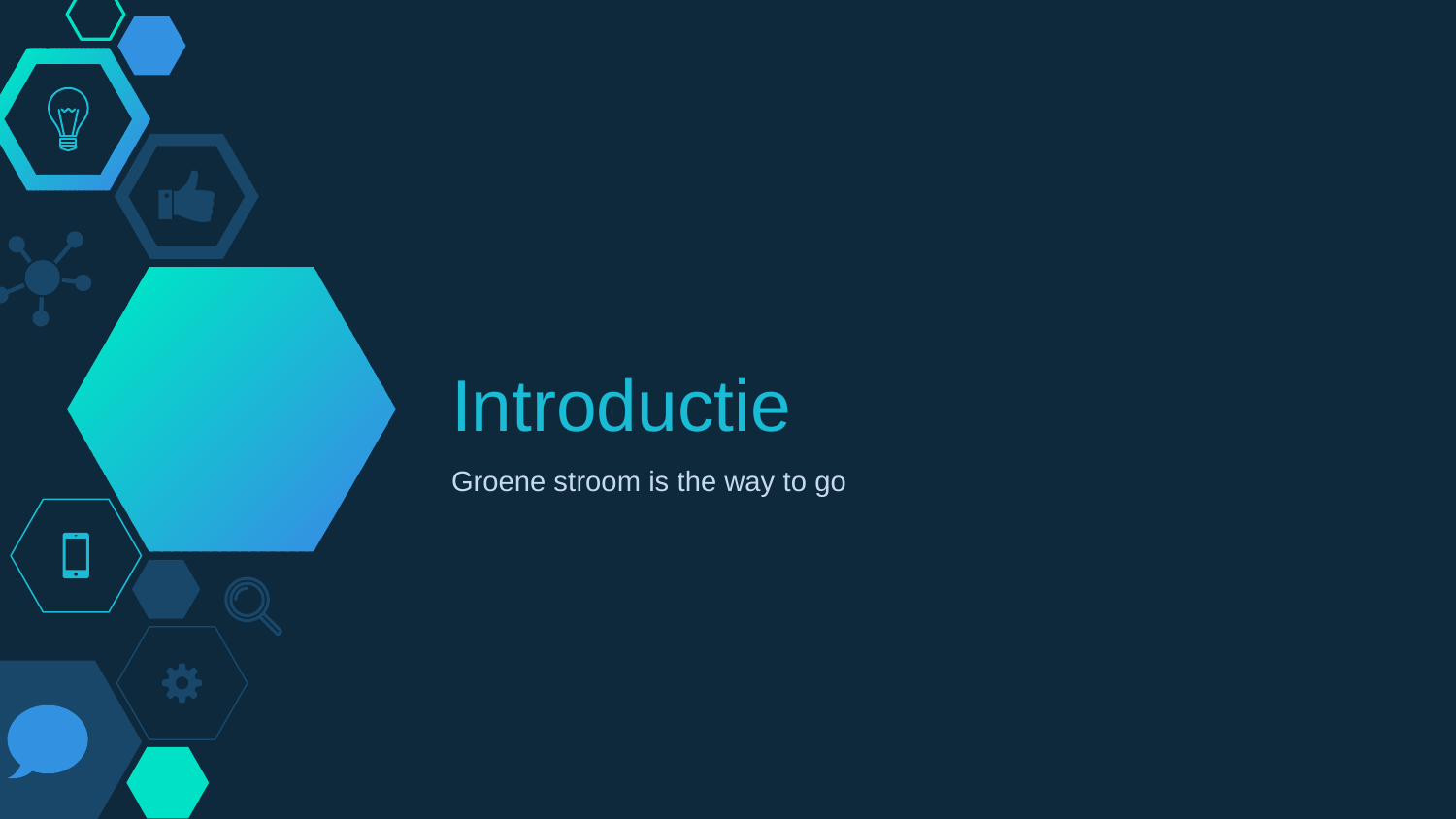

# Introductie
Groene stroom is the way to go